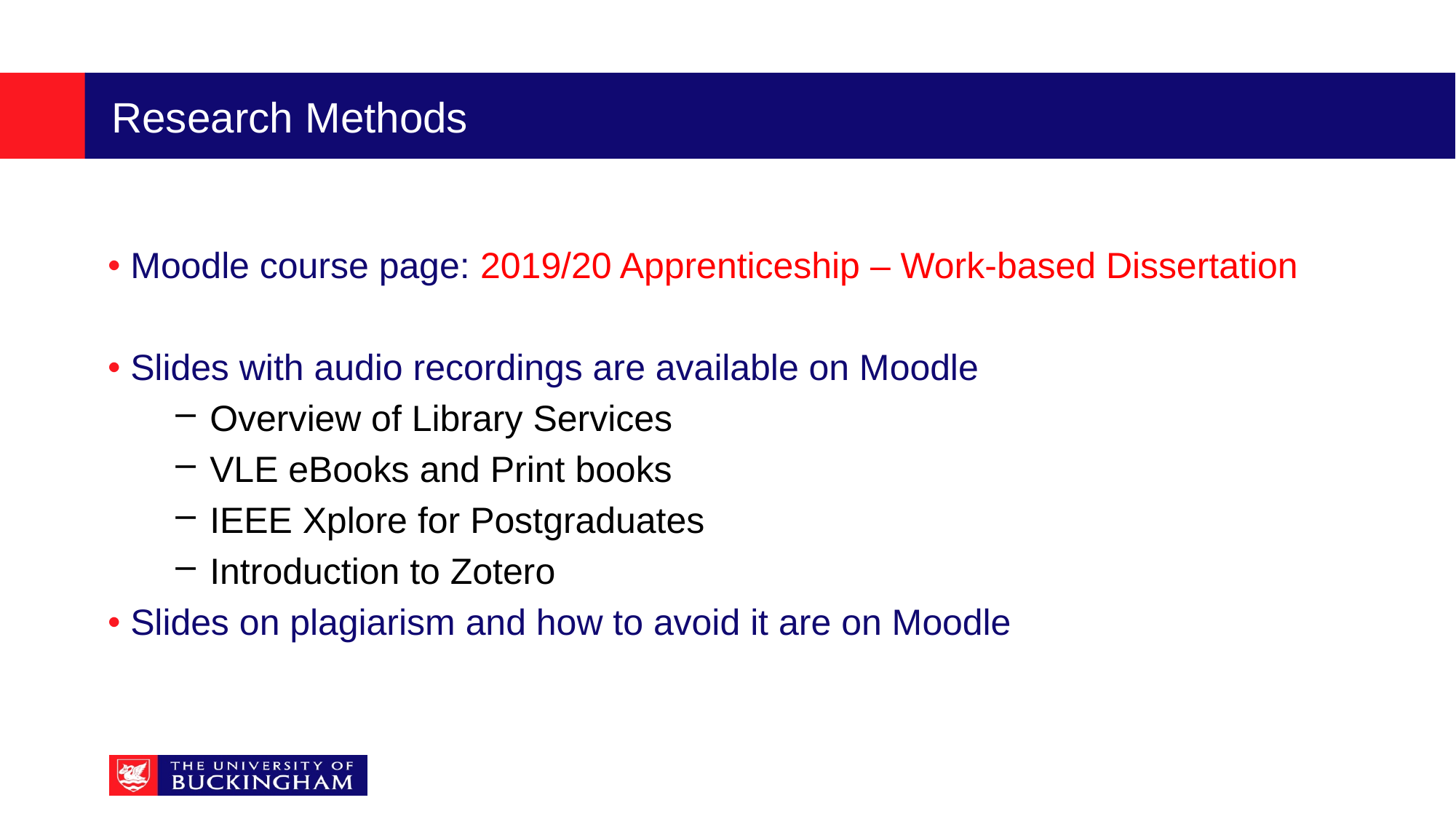

# Research Methods
Moodle course page: 2019/20 Apprenticeship – Work-based Dissertation

Slides with audio recordings are available on Moodle
Overview of Library Services
VLE eBooks and Print books
IEEE Xplore for Postgraduates
Introduction to Zotero
Slides on plagiarism and how to avoid it are on Moodle